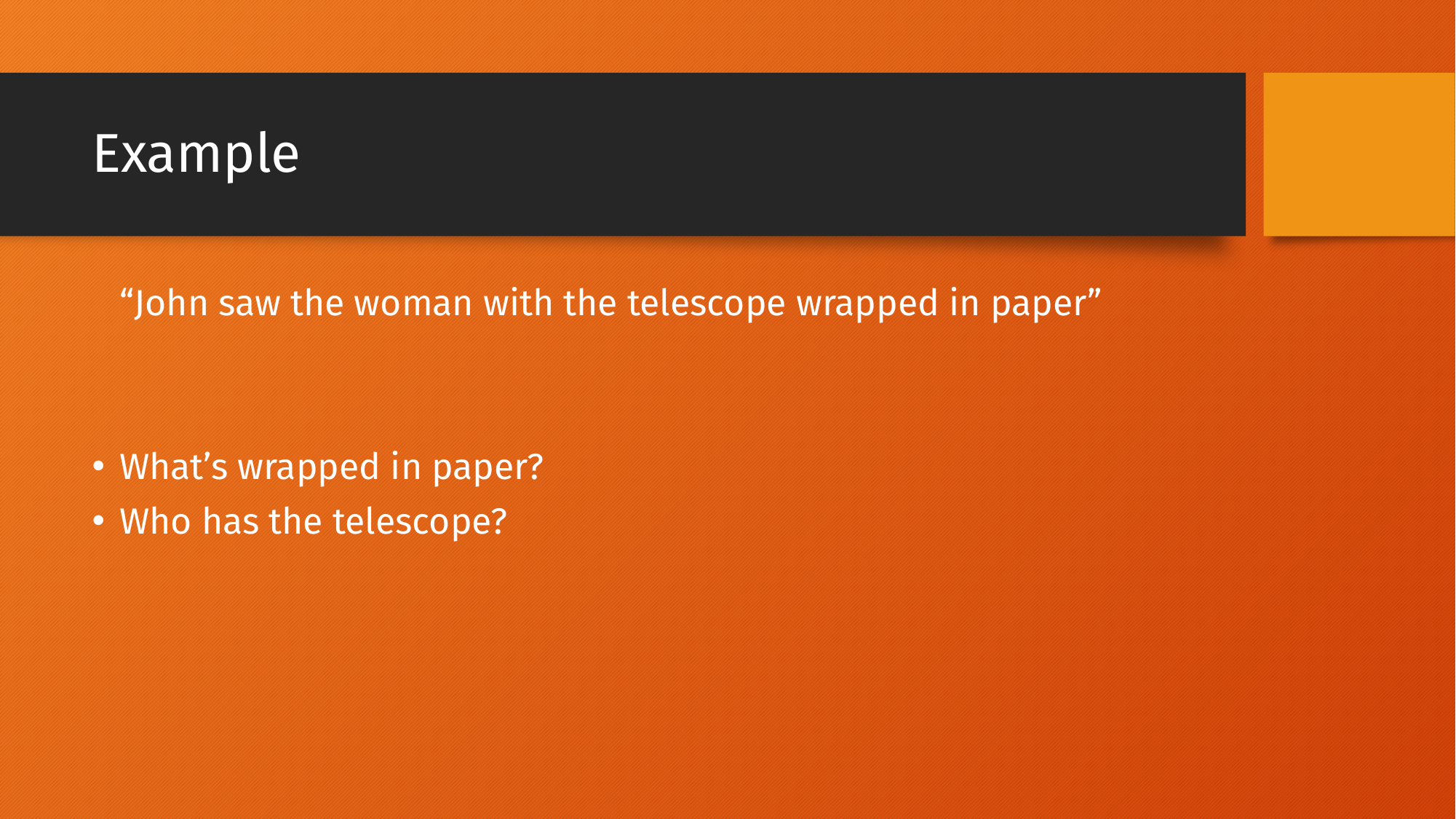

# Example
“John saw the woman with the telescope wrapped in paper”

What’s wrapped in paper?
Who has the telescope?